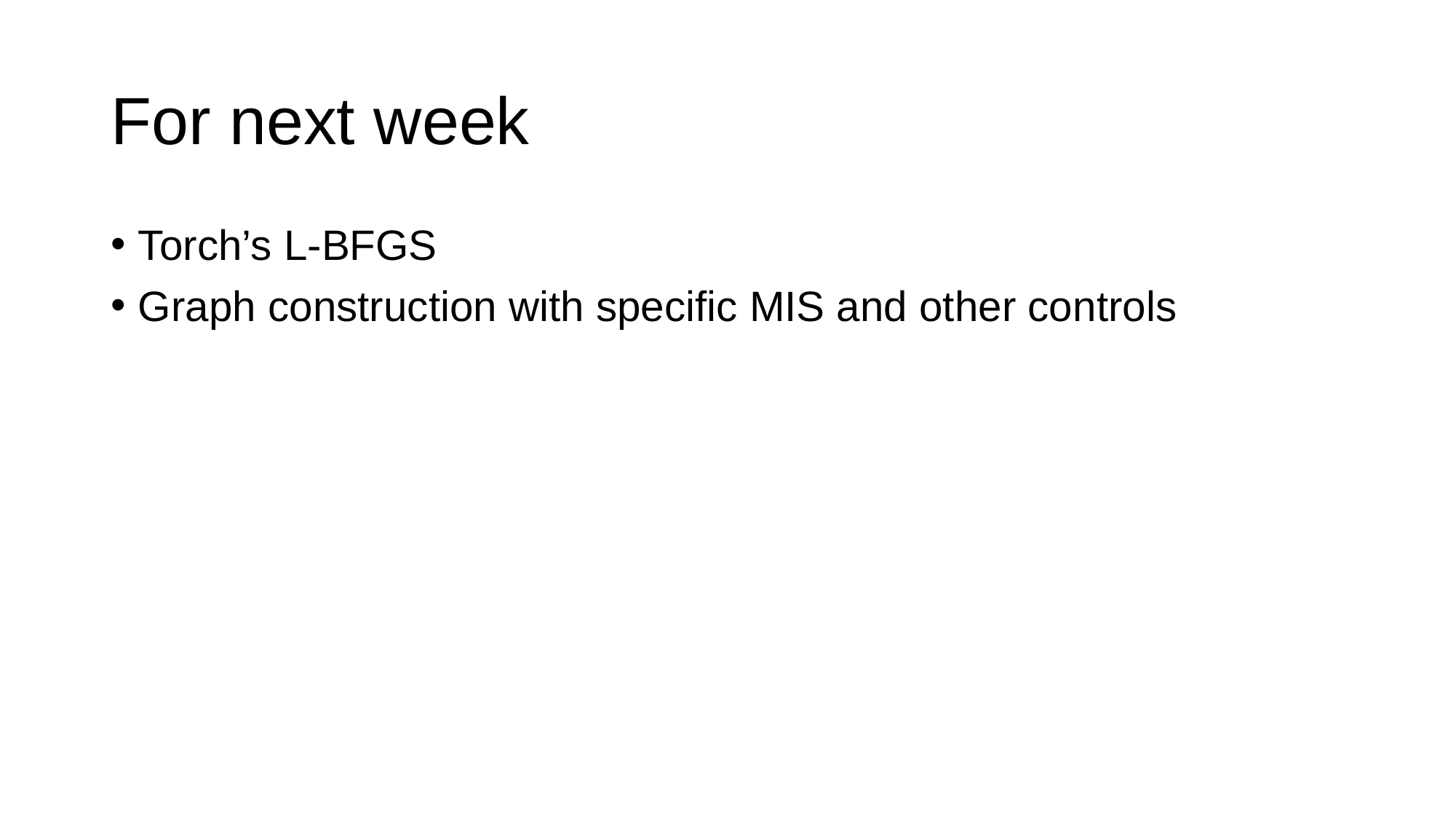

# For next week
Torch’s L-BFGS
Graph construction with specific MIS and other controls